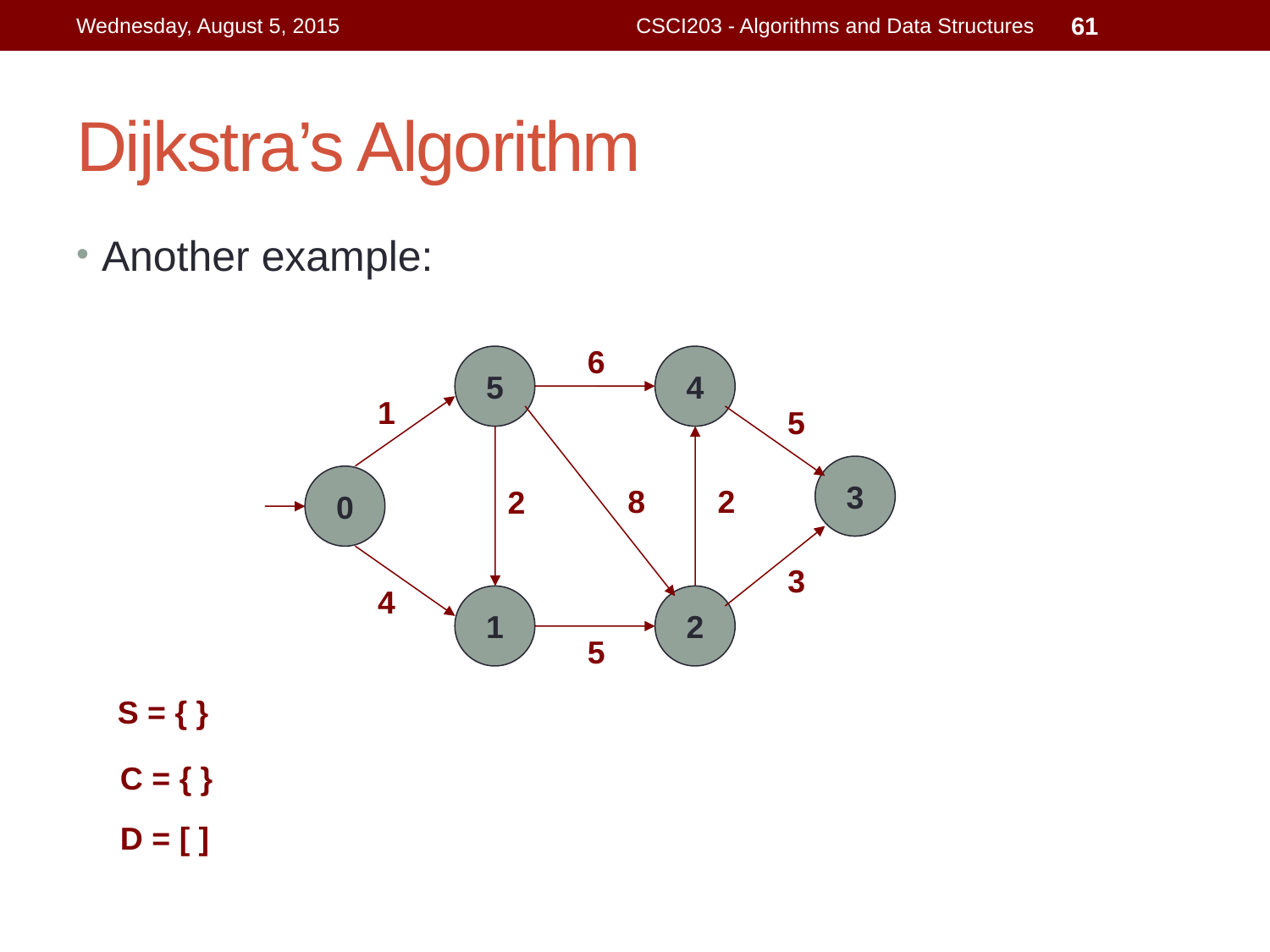

Wednesday, August 5, 2015
CSCI203 - Algorithms and Data Structures
61
# Dijkstra’s Algorithm
Another example:
6
5
4
1

5

3
0
8
2
2

3
4
1
2

5
S = { }
C = { }
D = [ ]